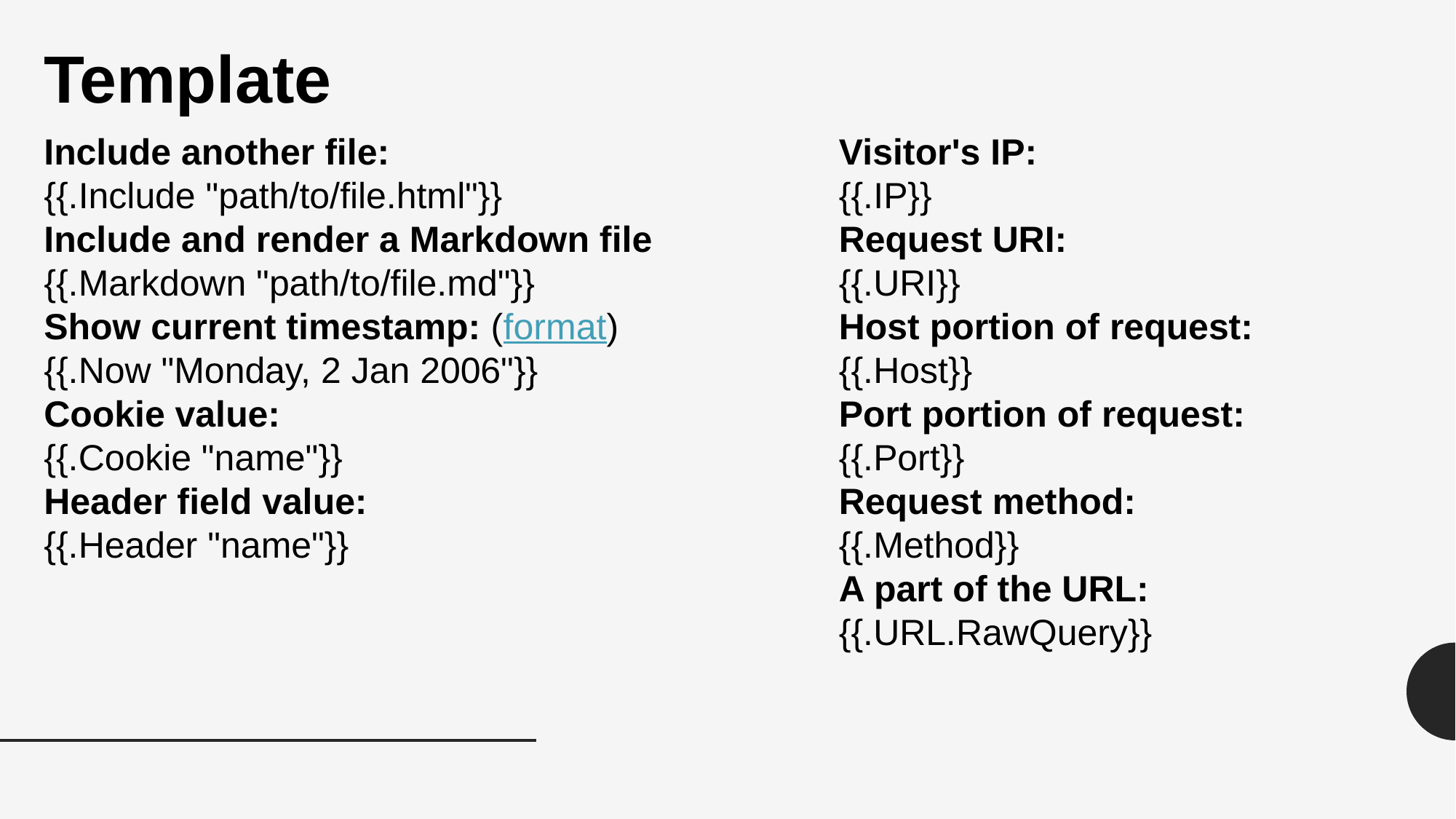

Template
Include another file:
{{.Include "path/to/file.html"}}
Include and render a Markdown file
{{.Markdown "path/to/file.md"}}
Show current timestamp: (format)
{{.Now "Monday, 2 Jan 2006"}}
Cookie value:
{{.Cookie "name"}}
Header field value:
{{.Header "name"}}
Visitor's IP:
{{.IP}}
Request URI:
{{.URI}}
Host portion of request:
{{.Host}}
Port portion of request:
{{.Port}}
Request method:
{{.Method}}
A part of the URL:
{{.URL.RawQuery}}